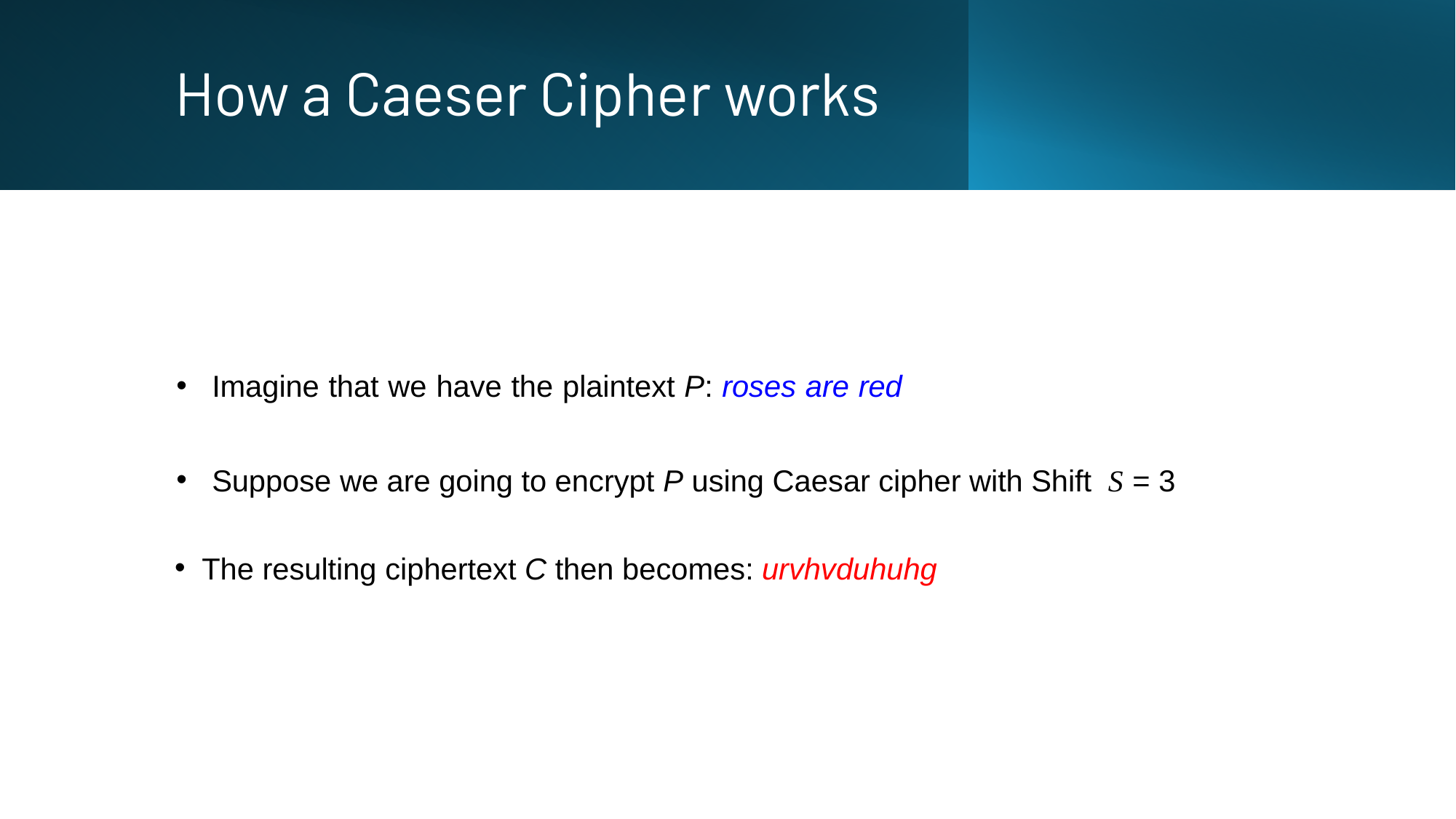

# How a Caeser Cipher works
   Imagine that we have the plaintext P: roses are red

   Suppose we are going to encrypt P using Caesar cipher with Shift  S = 3

  The resulting ciphertext C then becomes: urvhvduhuhg